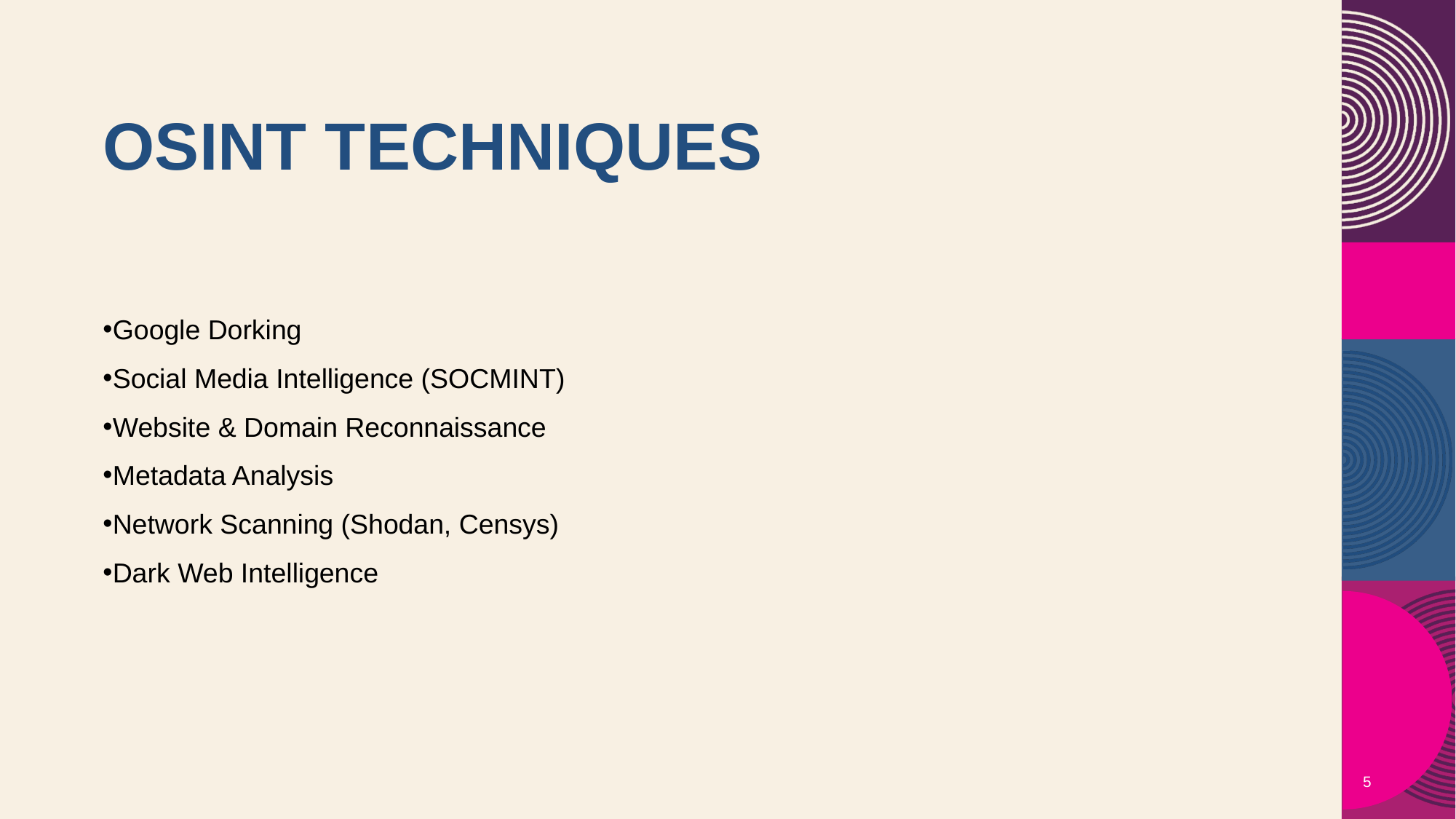

# OSINT Techniques
Google Dorking
Social Media Intelligence (SOCMINT)
Website & Domain Reconnaissance
Metadata Analysis
Network Scanning (Shodan, Censys)
Dark Web Intelligence
5